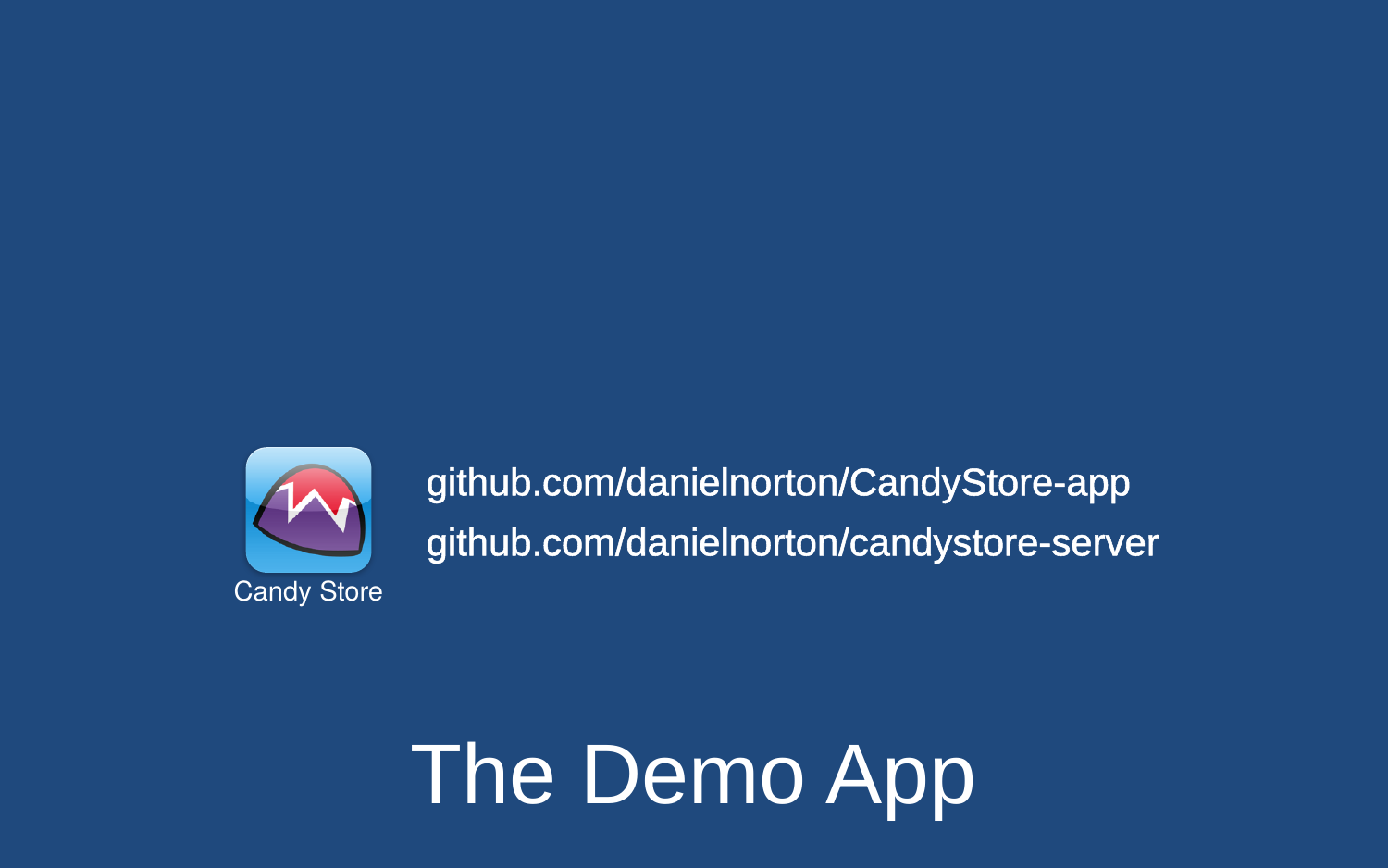

Candy Store
github.com/danielnorton/CandyStore-app
github.com/danielnorton/candystore-server
# The Demo App